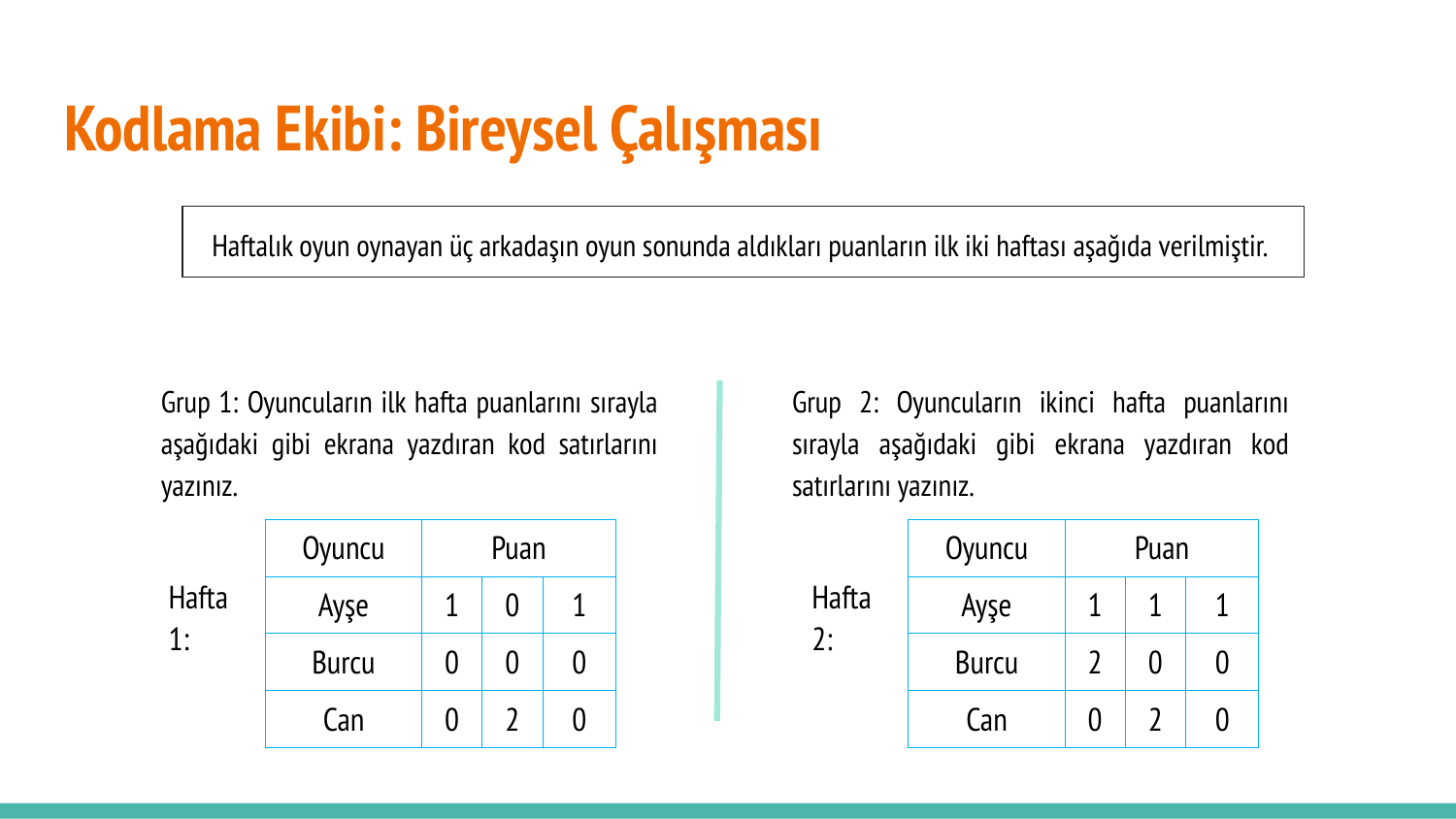

# Kodlama Ekibi: Bireysel Çalışması
Haftalık oyun oynayan üç arkadaşın oyun sonunda aldıkları puanların ilk iki haftası aşağıda verilmiştir.
Grup 1: Oyuncuların ilk hafta puanlarını sırayla aşağıdaki gibi ekrana yazdıran kod satırlarını yazınız.
Grup 2: Oyuncuların ikinci hafta puanlarını sırayla aşağıdaki gibi ekrana yazdıran kod satırlarını yazınız.
| Oyuncu | Puan |  |  |
| --- | --- | --- | --- |
| Ayşe | 1 | 0 | 1 |
| Burcu | 0 | 0 | 0 |
| Can | 0 | 2 | 0 |
| Oyuncu | Puan |  |  |
| --- | --- | --- | --- |
| Ayşe | 1 | 1 | 1 |
| Burcu | 2 | 0 | 0 |
| Can | 0 | 2 | 0 |
| Hafta 1: |  |
| --- | --- |
| Hafta 2: |  |
| --- | --- |